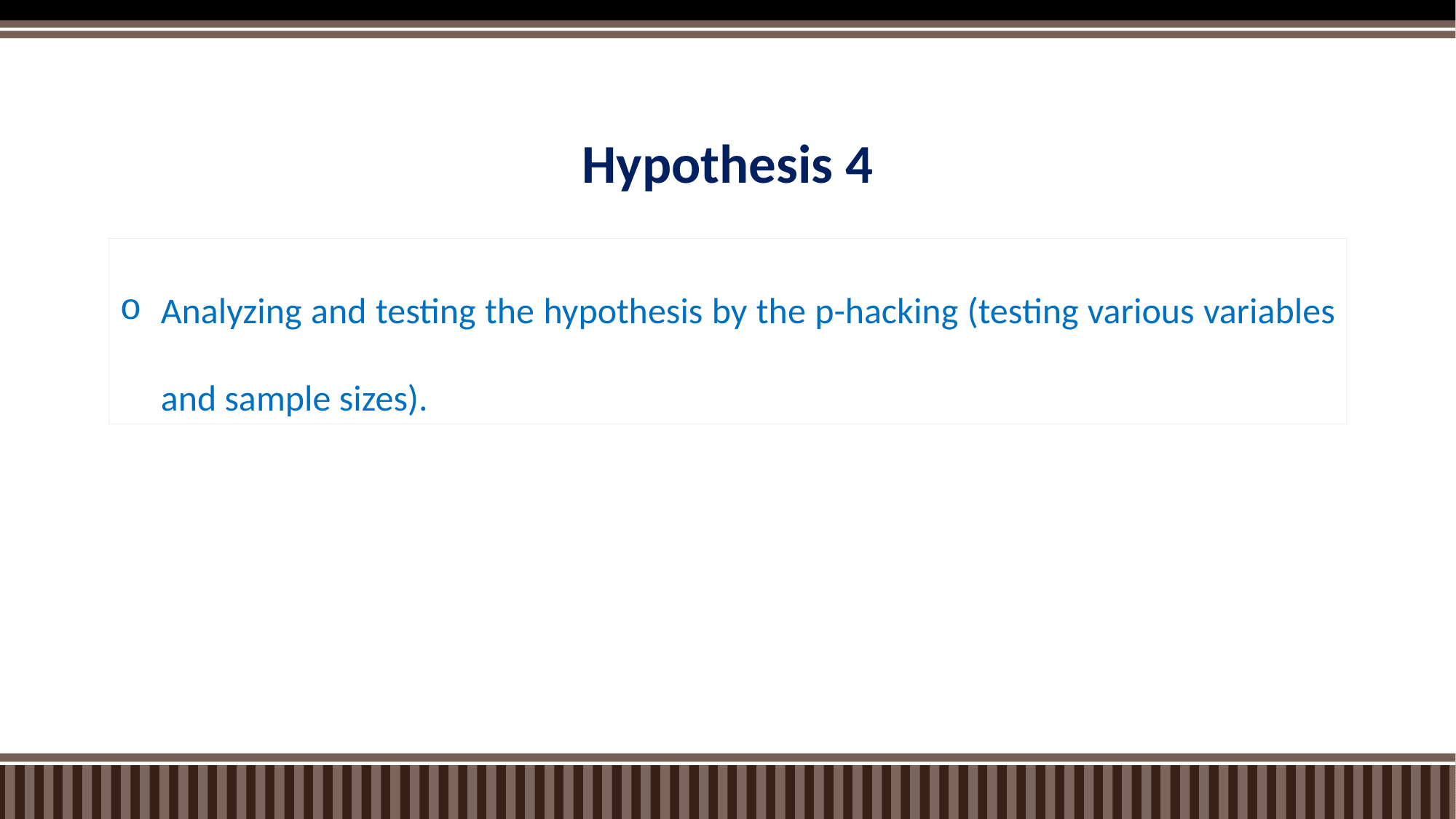

# Hypothesis 4
Analyzing and testing the hypothesis by the p-hacking (testing various variables and sample sizes).